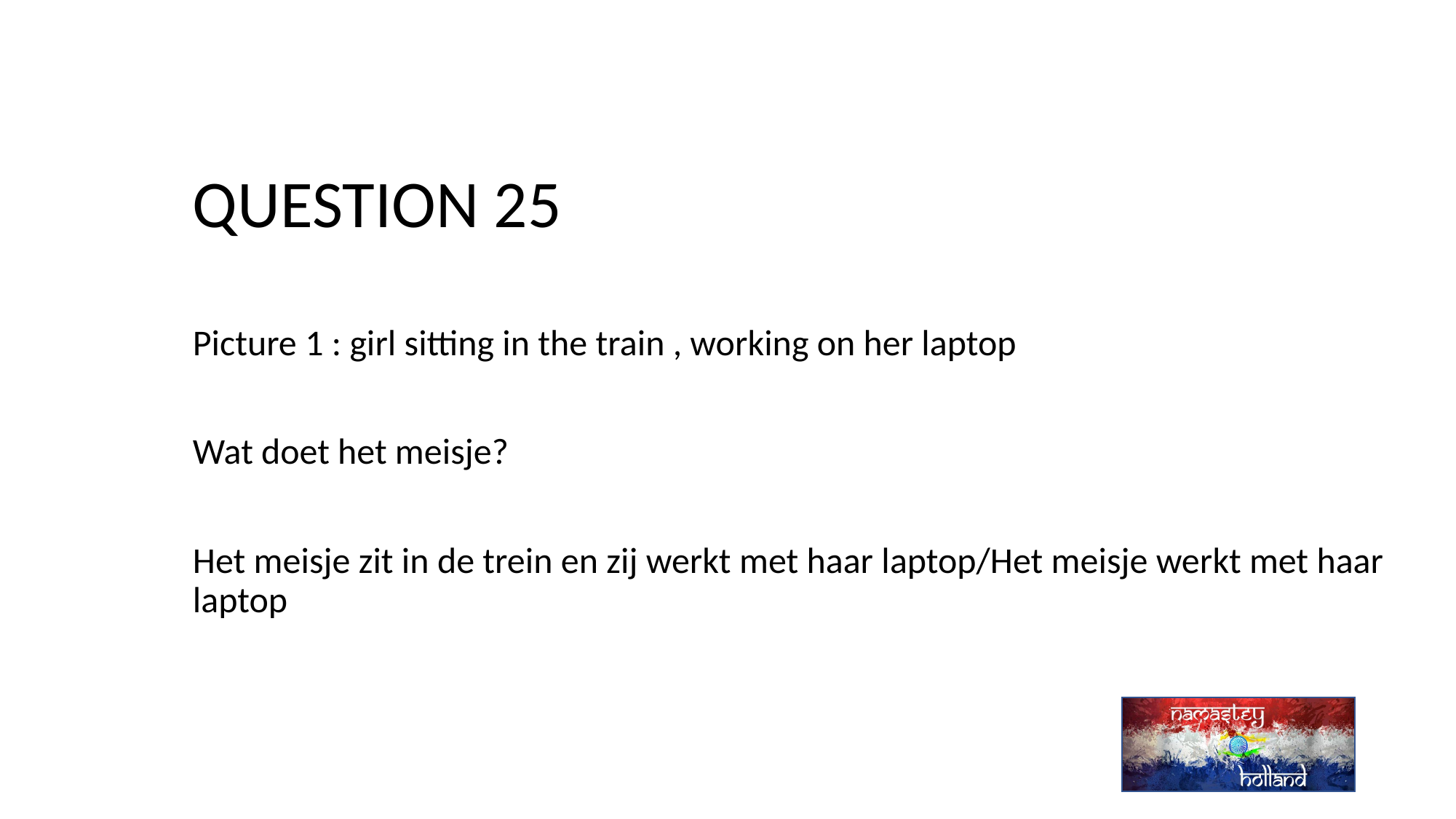

# QUESTION 25
Picture 1 : girl sitting in the train , working on her laptop

Wat doet het meisje?

Het meisje zit in de trein en zij werkt met haar laptop/Het meisje werkt met haar laptop